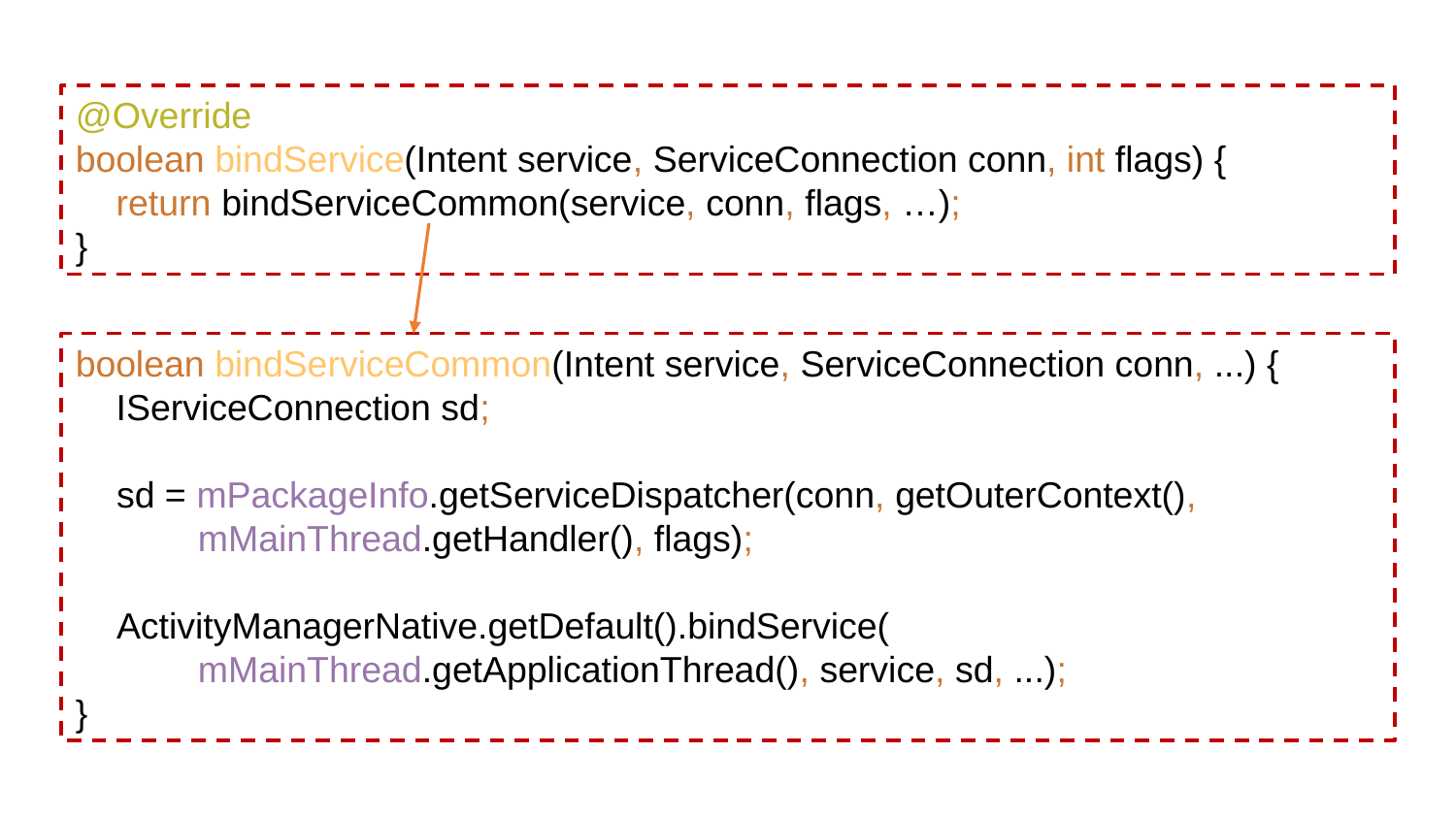

@Override
boolean bindService(Intent service, ServiceConnection conn, int flags) {
    return bindServiceCommon(service, conn, flags, …);
}
boolean bindServiceCommon(Intent service, ServiceConnection conn, ...) {
    IServiceConnection sd;
    sd = mPackageInfo.getServiceDispatcher(conn, getOuterContext(),
            mMainThread.getHandler(), flags);
    ActivityManagerNative.getDefault().bindService(
            mMainThread.getApplicationThread(), service, sd, ...);
}